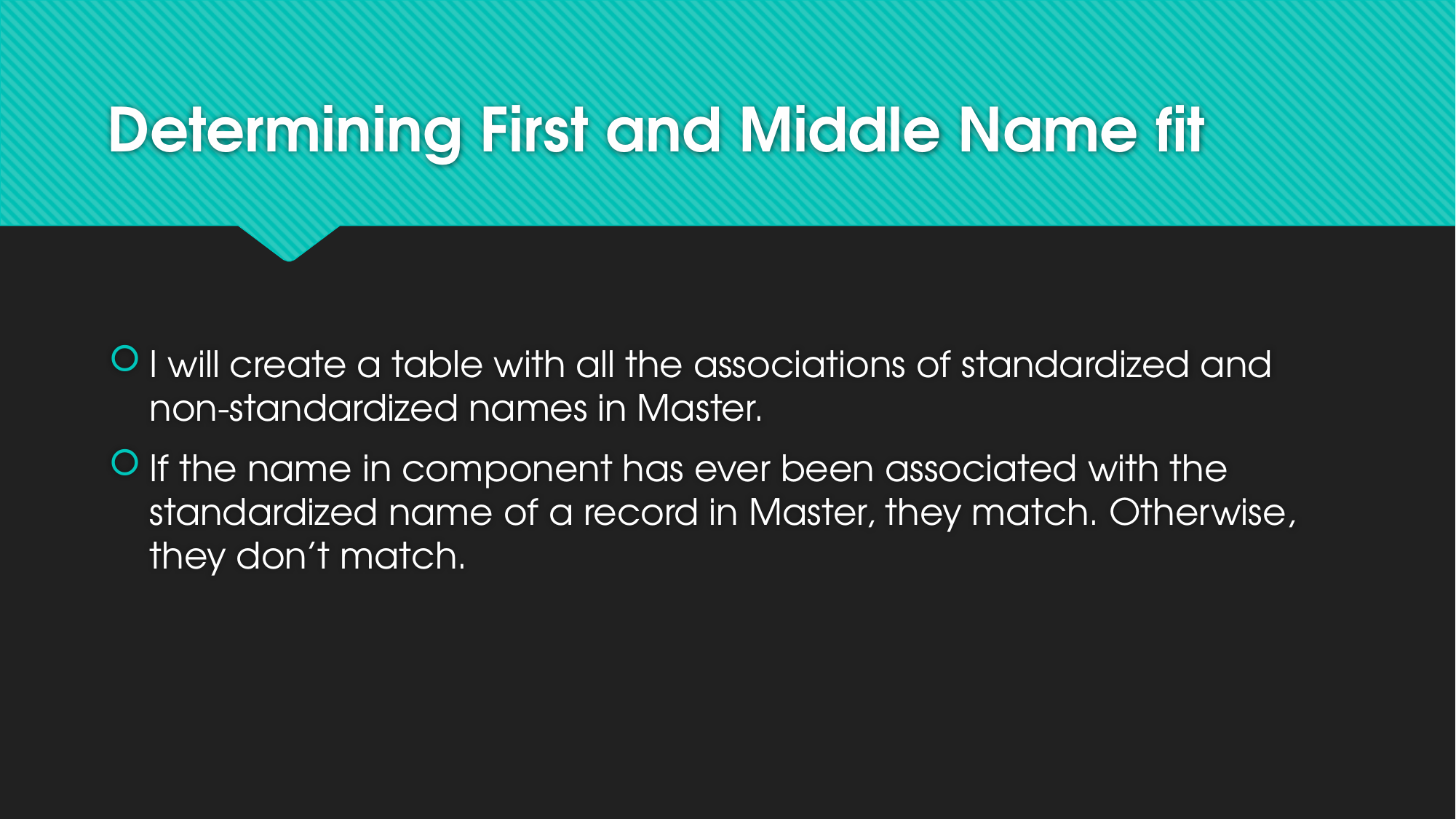

# Determining First and Middle Name fit
I will create a table with all the associations of standardized and non-standardized names in Master.
If the name in component has ever been associated with the standardized name of a record in Master, they match. Otherwise, they don’t match.